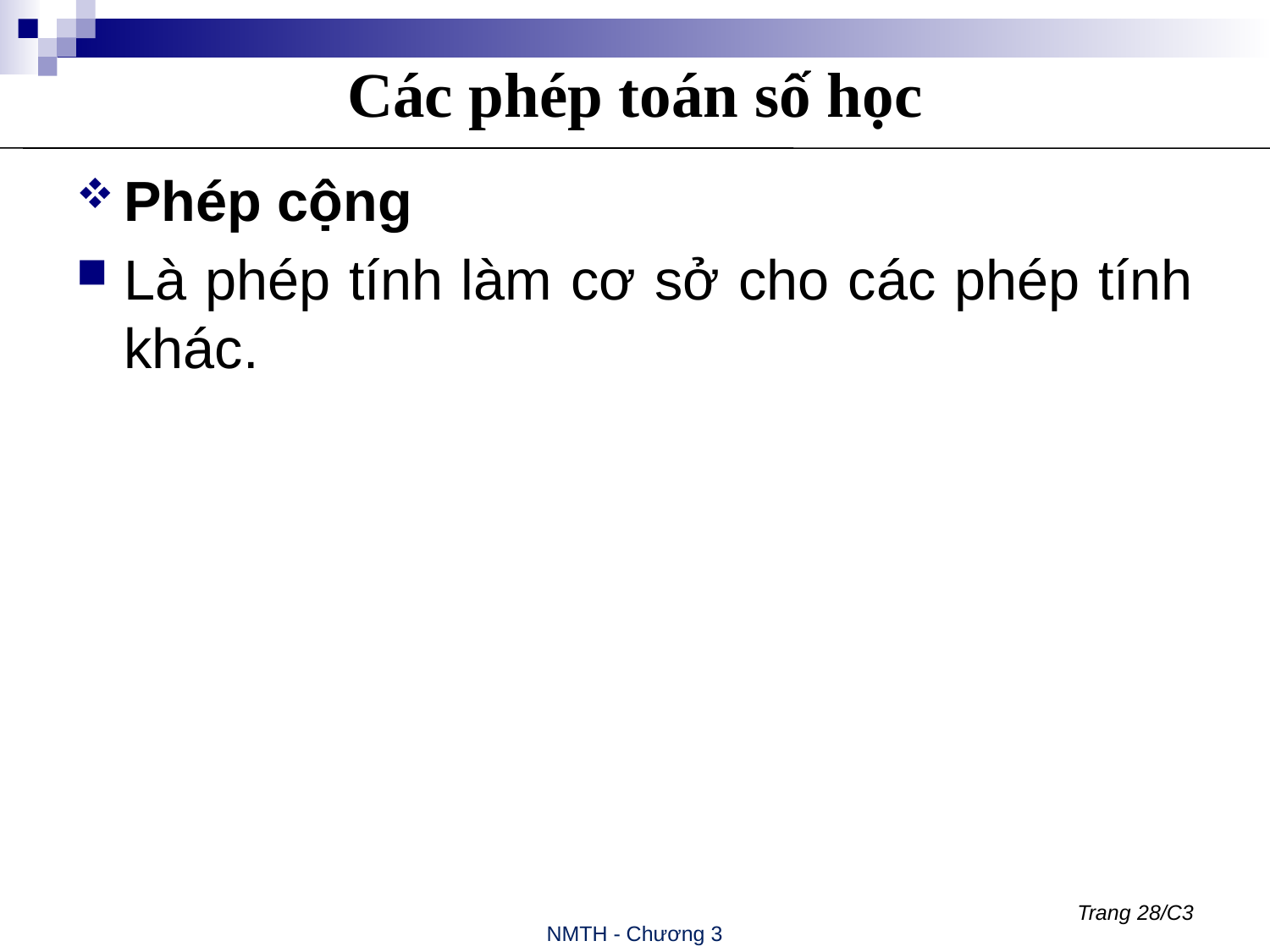

# Các phép toán số học

Phép cộng
Là phép tính làm cơ sở cho các phép tính khác.
Trang 28/C3
NMTH - Chương 3